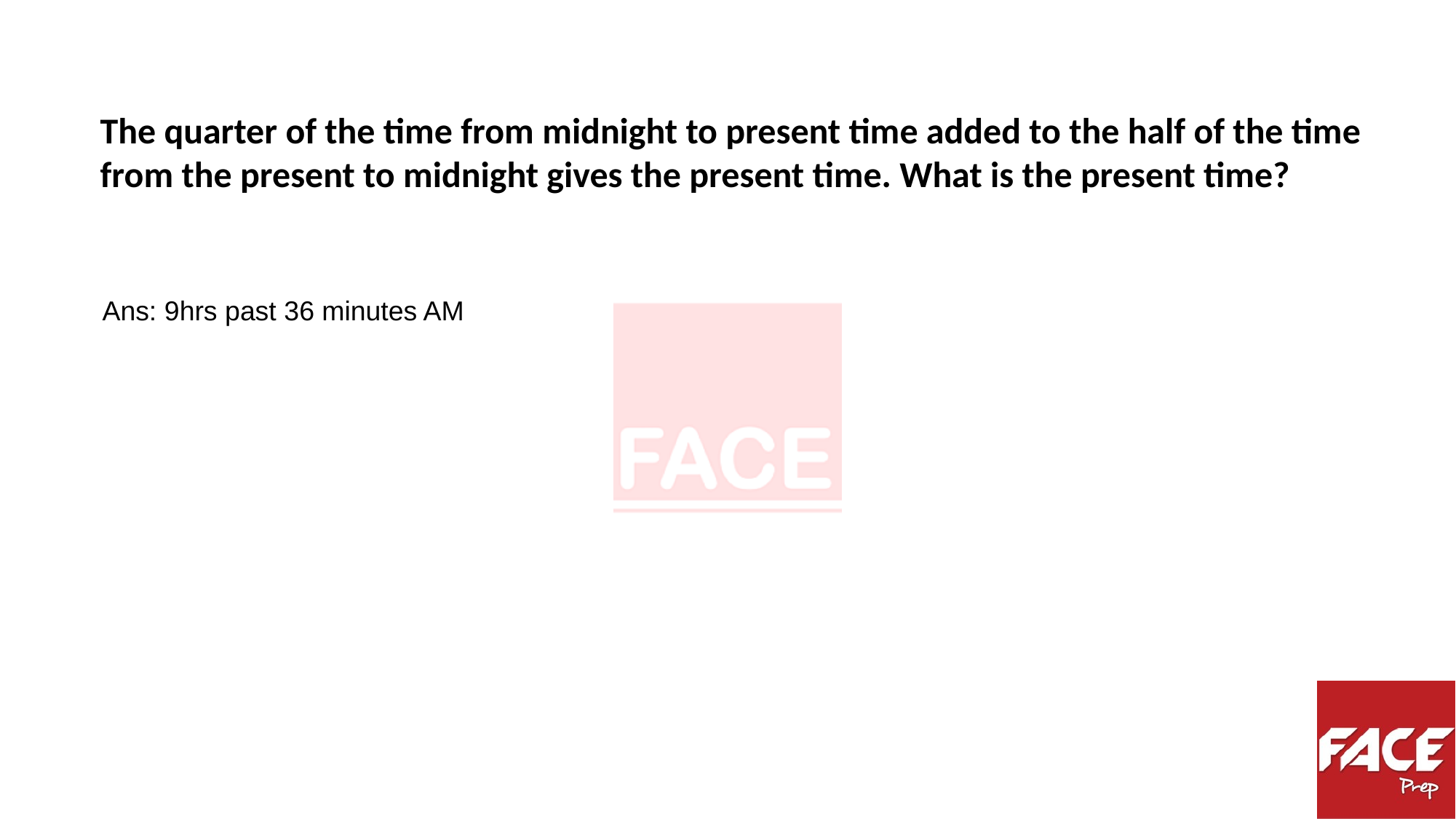

The quarter of the time from midnight to present time added to the half of the time
from the present to midnight gives the present time. What is the present time?
Ans: 9hrs past 36 minutes AM